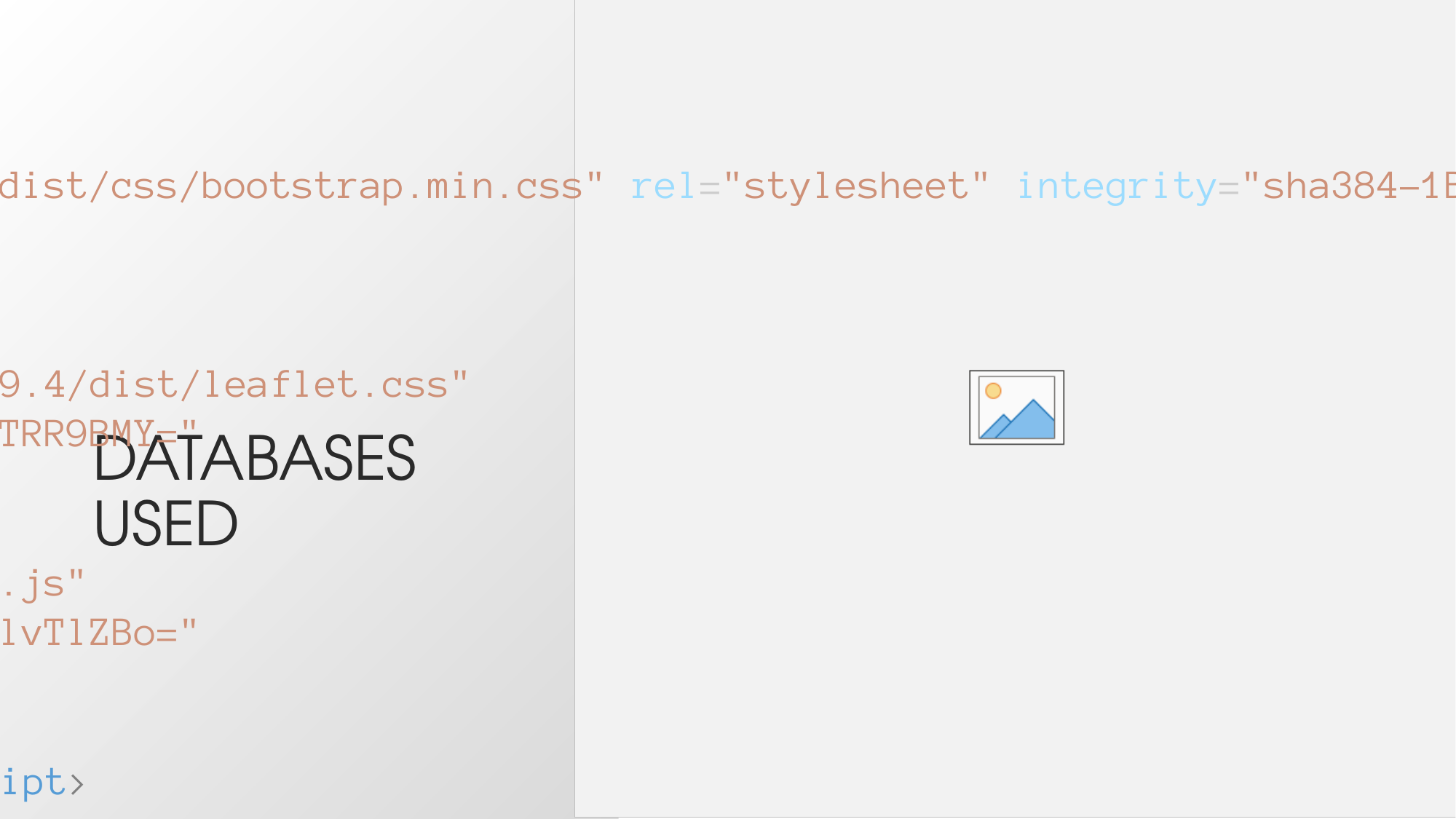

<!-- Bootstrap CSS -->
      <link href="https://cdn.jsdelivr.net/npm/bootstrap@5.1.3/dist/css/bootstrap.min.css" rel="stylesheet" integrity="sha384-1BmE4kWBq78iYhFldvKuhfTAU6auU8tT94WrHftjDbrCEXSU1oBoqyl2QvZ6jIW3" crossorigin="anonymous">
      <!-- D3 library -->
      <script src="https://d3js.org/d3.v7.min.js"></script>
      <!-- Leaflet CSS -->
      <link rel="stylesheet" href="https://unpkg.com/leaflet@1.9.4/dist/leaflet.css"
         integrity="sha256-p4NxAoJBhIIN+hmNHrzRCf9tD/miZyoHS5obTRR9BMY="
         crossorigin=""/>
      <!-- Leaflet JavaScript code -->
      <script src="https://unpkg.com/leaflet@1.9.4/dist/leaflet.js"
         integrity="sha256-20nQCchB9co0qIjJZRGuk2/Z9VM+kNiyxNV1lvTlZBo="
         crossorigin=""></script>
      <!-- Chart.js -->
      <script src="https://cdn.jsdelivr.net/npm/chart.js"></script>

# Databases used